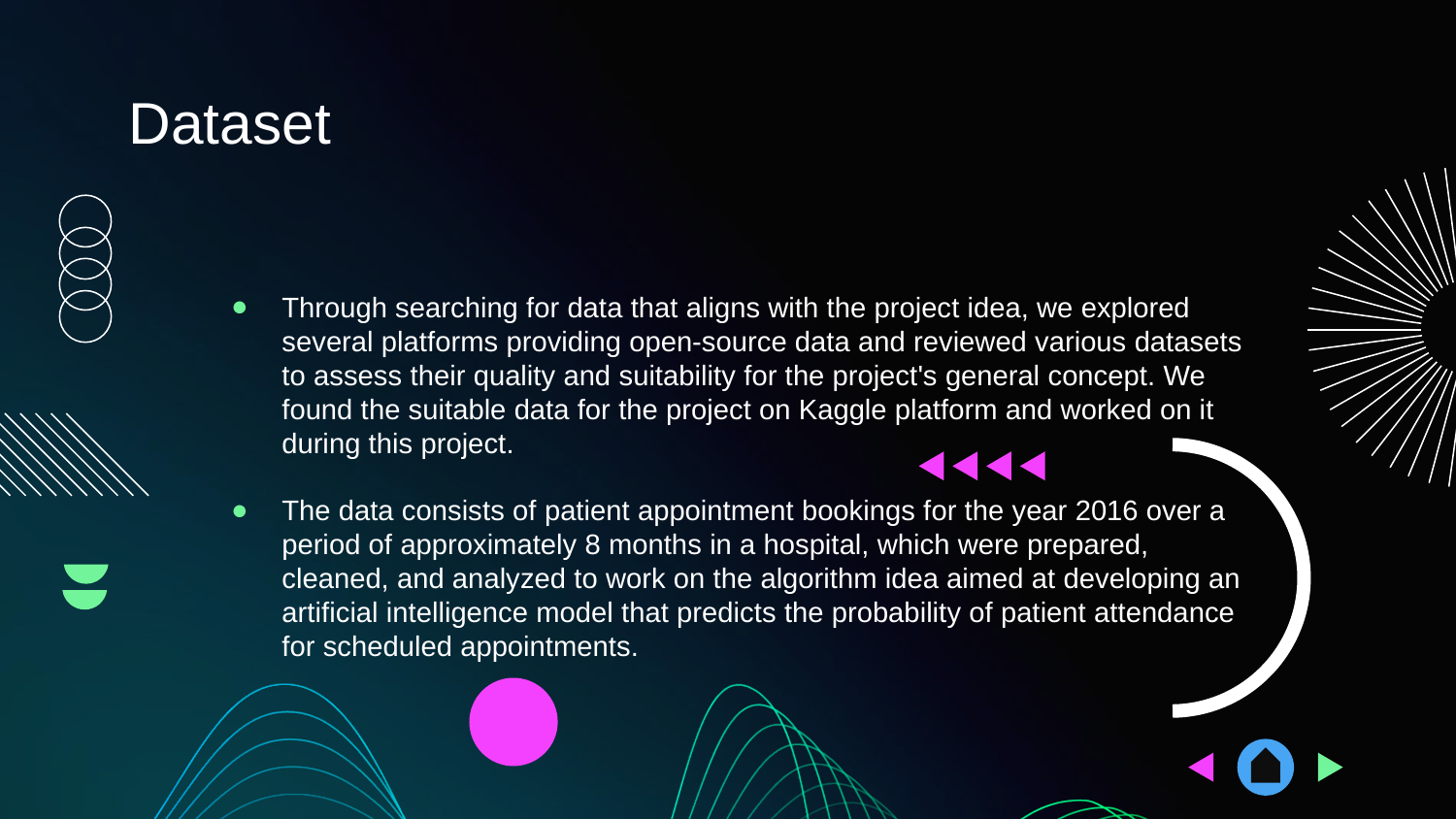

# Dataset

Through searching for data that aligns with the project idea, we explored several platforms providing open-source data and reviewed various datasets to assess their quality and suitability for the project's general concept. We found the suitable data for the project on Kaggle platform and worked on it during this project.

The data consists of patient appointment bookings for the year 2016 over a period of approximately 8 months in a hospital, which were prepared, cleaned, and analyzed to work on the algorithm idea aimed at developing an artificial intelligence model that predicts the probability of patient attendance for scheduled appointments.